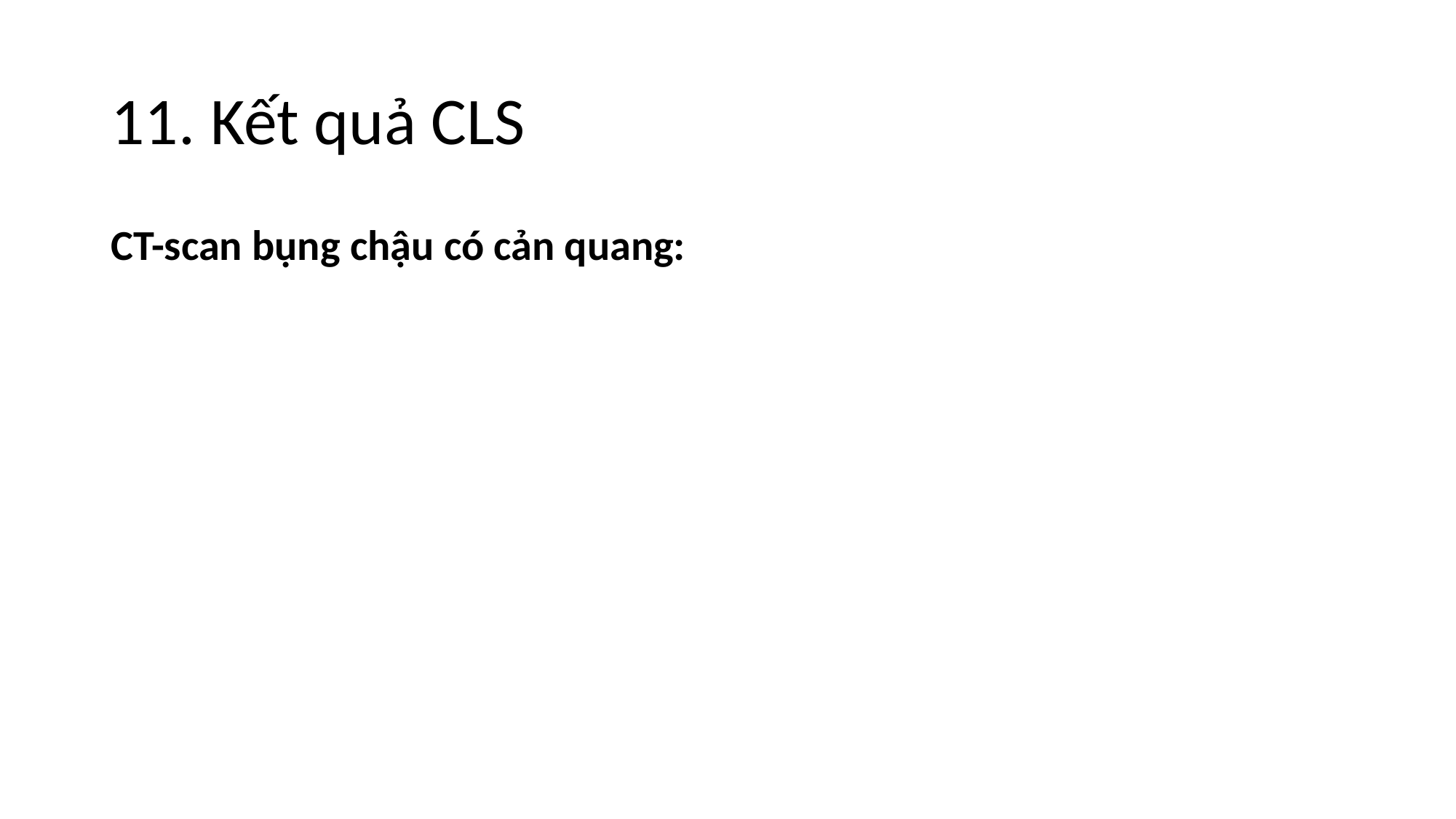

# 11. Kết quả CLS
CT-scan bụng chậu có cản quang: